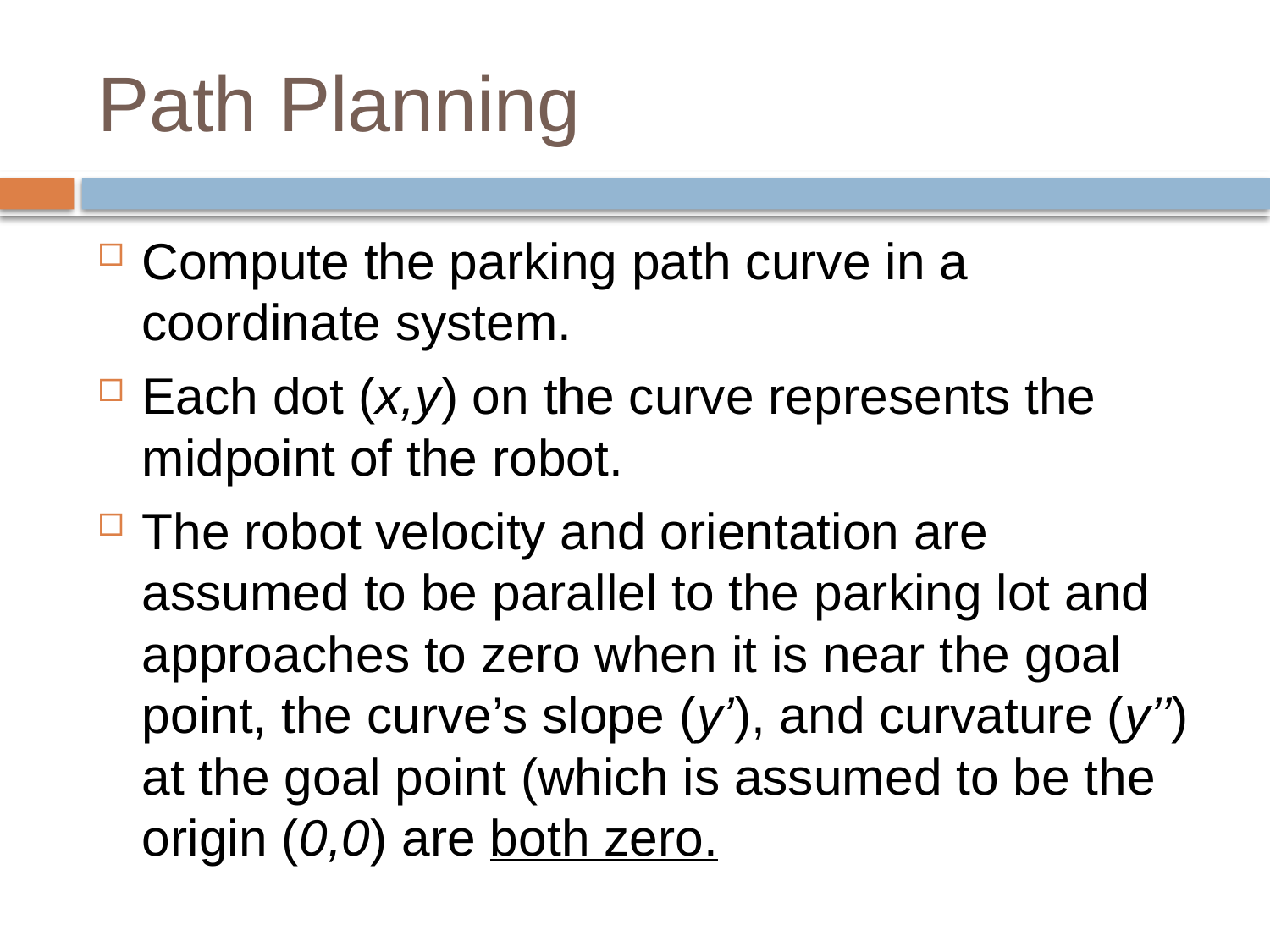

# Path Planning
Compute the parking path curve in a coordinate system.
Each dot (x,y) on the curve represents the midpoint of the robot.
The robot velocity and orientation are assumed to be parallel to the parking lot and approaches to zero when it is near the goal point, the curve’s slope (y’), and curvature (y’’) at the goal point (which is assumed to be the origin (0,0) are both zero.